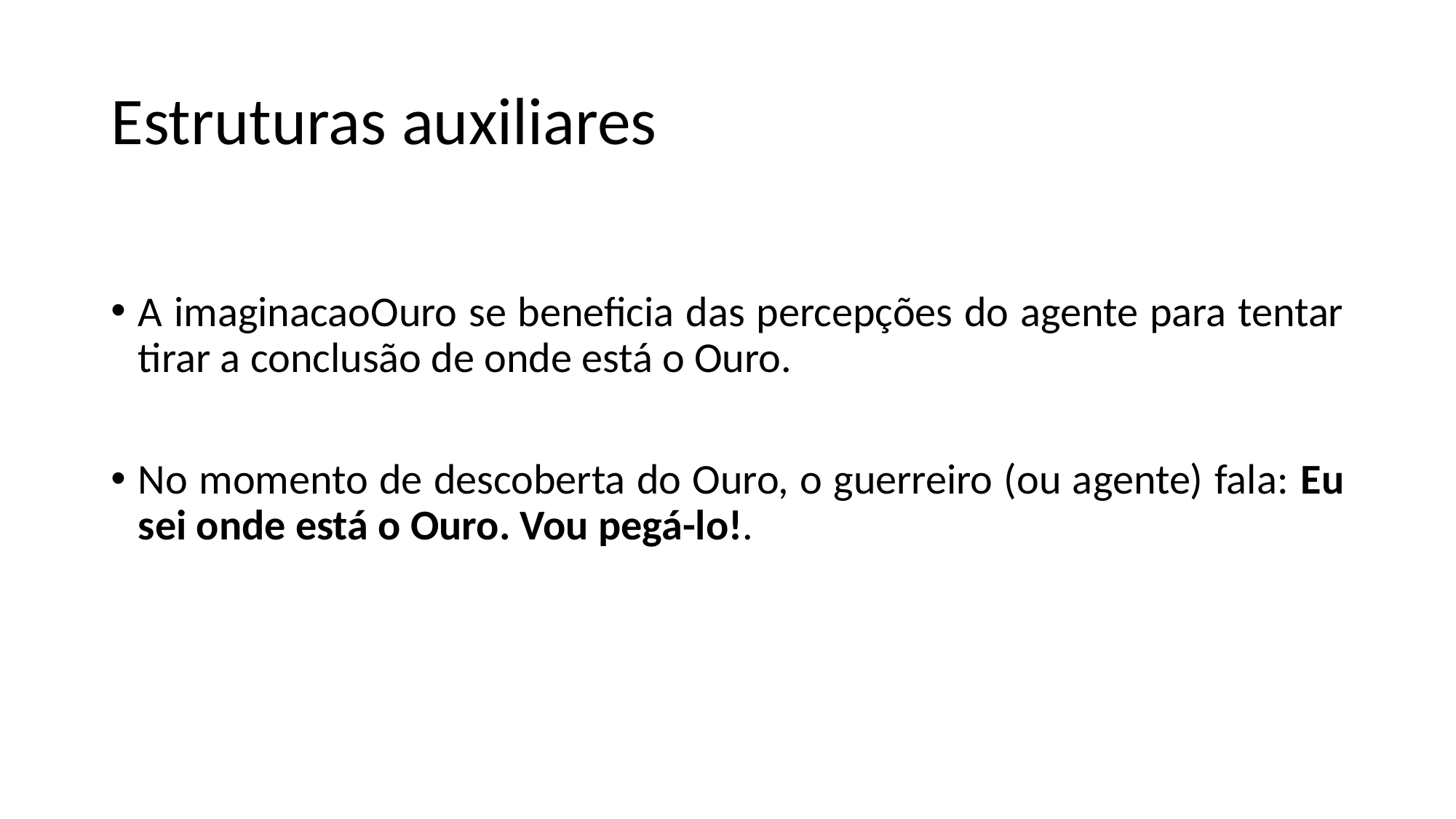

# Estruturas auxiliares

A imaginacaoOuro se beneficia das percepções do agente para tentar tirar a conclusão de onde está o Ouro.

No momento de descoberta do Ouro, o guerreiro (ou agente) fala: Eu sei onde está o Ouro. Vou pegá-lo!.